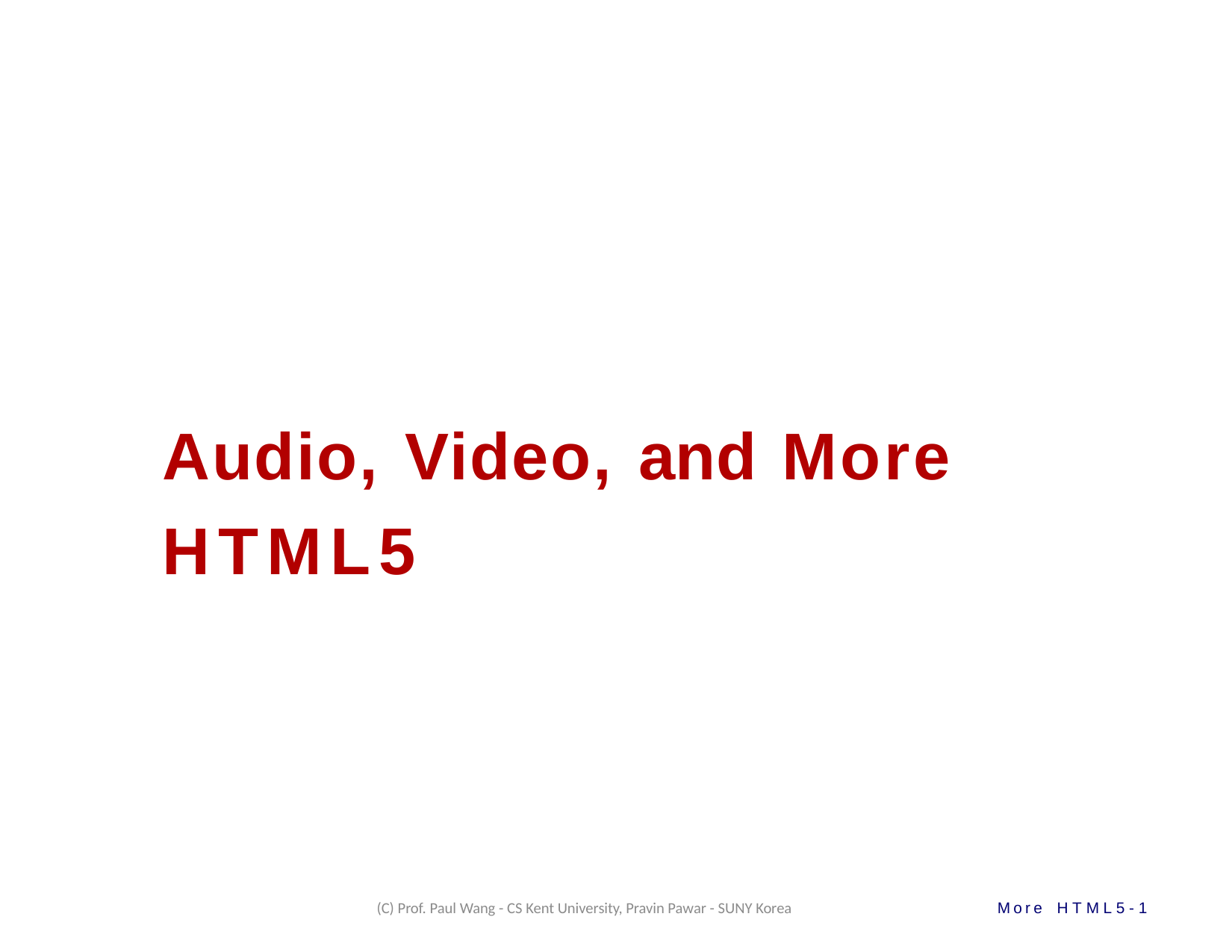

Audio, Video, and More HTML5
(C) Prof. Paul Wang - CS Kent University, Pravin Pawar - SUNY Korea
More  HTML5-1